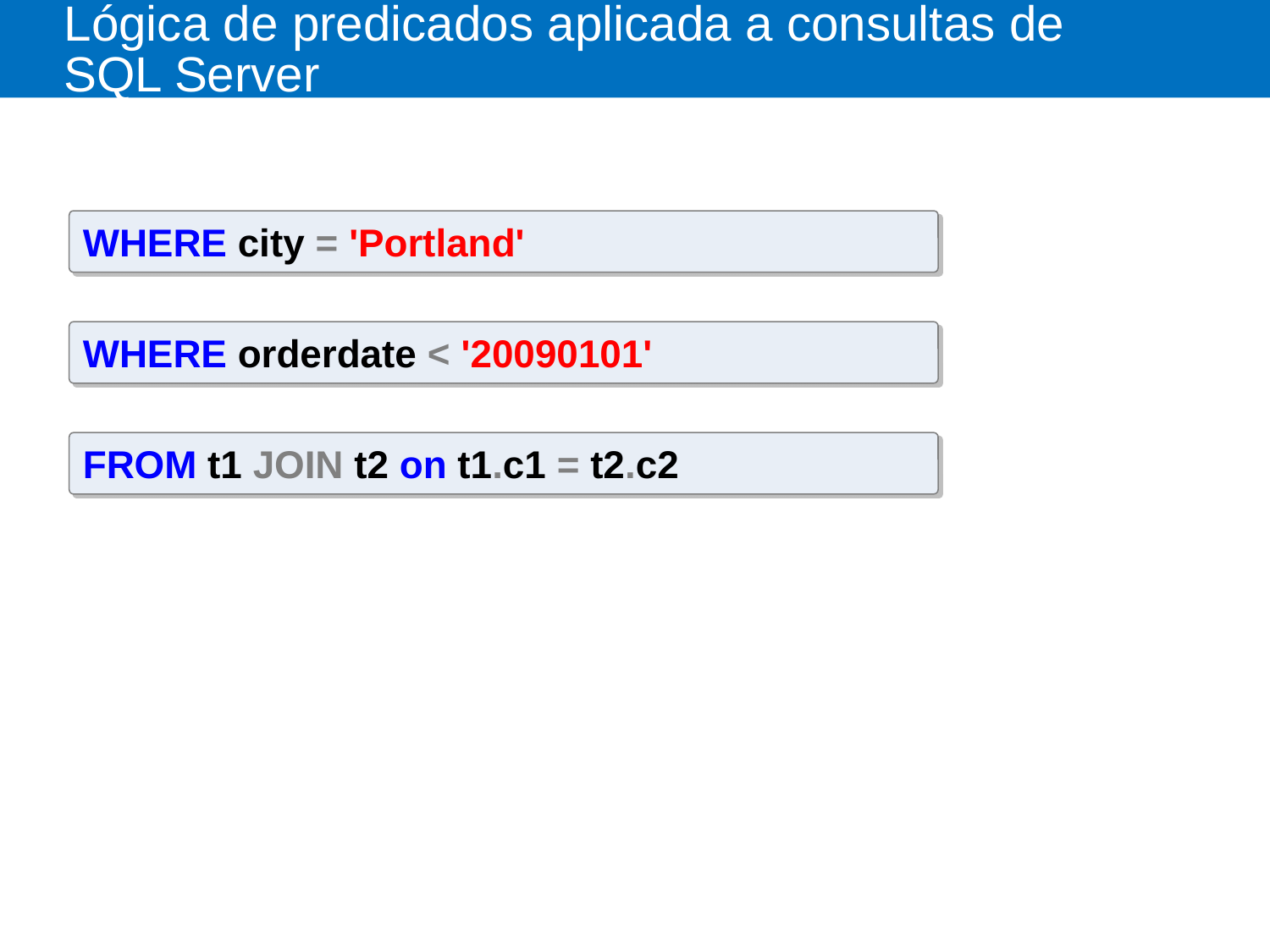

# Lógica de predicados aplicada a consultas de SQL Server
WHERE city = 'Portland'
WHERE orderdate < '20090101'
FROM t1 JOIN t2 on t1.c1 = t2.c2